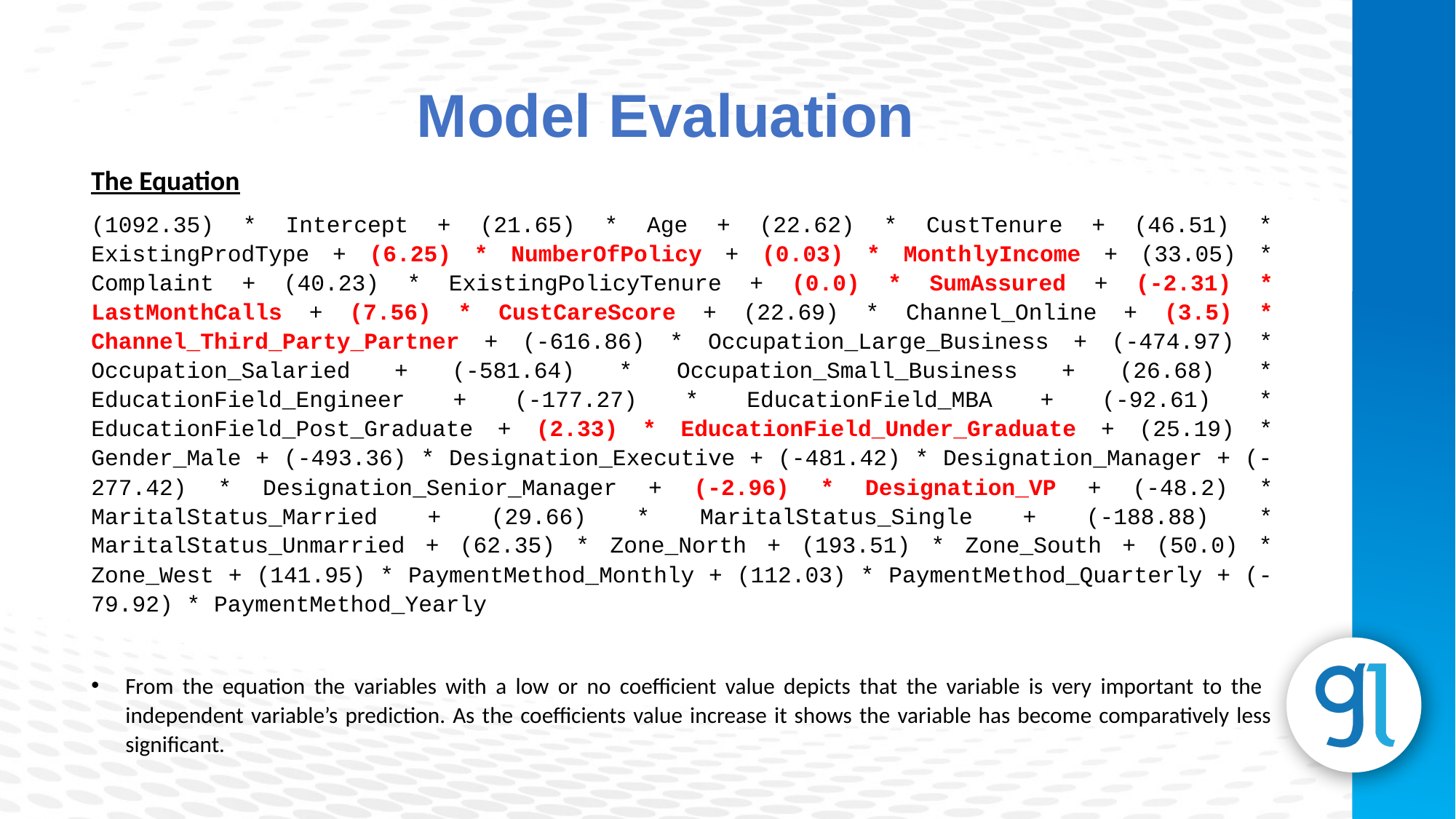

Model Evaluation
The Equation
(1092.35) * Intercept + (21.65) * Age + (22.62) * CustTenure + (46.51) * ExistingProdType + (6.25) * NumberOfPolicy + (0.03) * MonthlyIncome + (33.05) * Complaint + (40.23) * ExistingPolicyTenure + (0.0) * SumAssured + (-2.31) * LastMonthCalls + (7.56) * CustCareScore + (22.69) * Channel_Online + (3.5) * Channel_Third_Party_Partner + (-616.86) * Occupation_Large_Business + (-474.97) * Occupation_Salaried + (-581.64) * Occupation_Small_Business + (26.68) * EducationField_Engineer + (-177.27) * EducationField_MBA + (-92.61) * EducationField_Post_Graduate + (2.33) * EducationField_Under_Graduate + (25.19) * Gender_Male + (-493.36) * Designation_Executive + (-481.42) * Designation_Manager + (-277.42) * Designation_Senior_Manager + (-2.96) * Designation_VP + (-48.2) * MaritalStatus_Married + (29.66) * MaritalStatus_Single + (-188.88) * MaritalStatus_Unmarried + (62.35) * Zone_North + (193.51) * Zone_South + (50.0) * Zone_West + (141.95) * PaymentMethod_Monthly + (112.03) * PaymentMethod_Quarterly + (-79.92) * PaymentMethod_Yearly

From the equation the variables with a low or no coefficient value depicts that the variable is very important to the  independent variable’s prediction. As the coefficients value increase it shows the variable has become comparatively less significant.